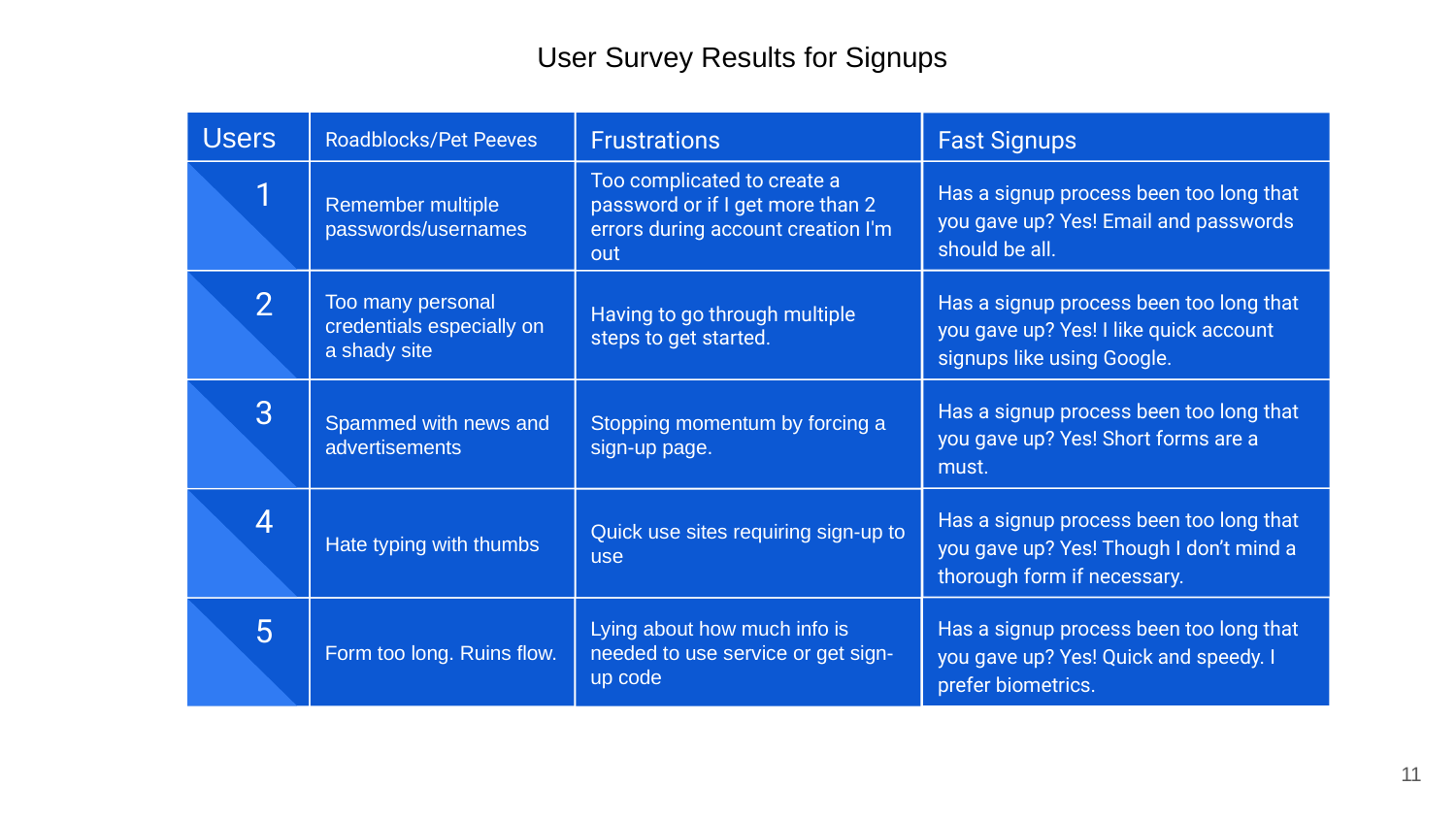

User Survey Results for Signups
Users
Roadblocks/Pet Peeves
Fast Signups
Frustrations

Remember multiple passwords/usernames
1
Has a signup process been too long that you gave up? Yes! Email and passwords should be all.
Too complicated to create a password or if I get more than 2 errors during account creation I'm out
Has a signup process been too long that you gave up? Yes! I like quick account signups like using Google.

Too many personal credentials especially on a shady site
2
Having to go through multiple steps to get started.
Has a signup process been too long that you gave up? Yes! Short forms are a must.

Spammed with news and advertisements
3
Stopping momentum by forcing a sign-up page.
Has a signup process been too long that you gave up? Yes! Though I don’t mind a thorough form if necessary.

Hate typing with thumbs
4
Quick use sites requiring sign-up to use
Has a signup process been too long that you gave up? Yes! Quick and speedy. I prefer biometrics.

Form too long. Ruins flow.
5
Lying about how much info is needed to use service or get sign-up code
11